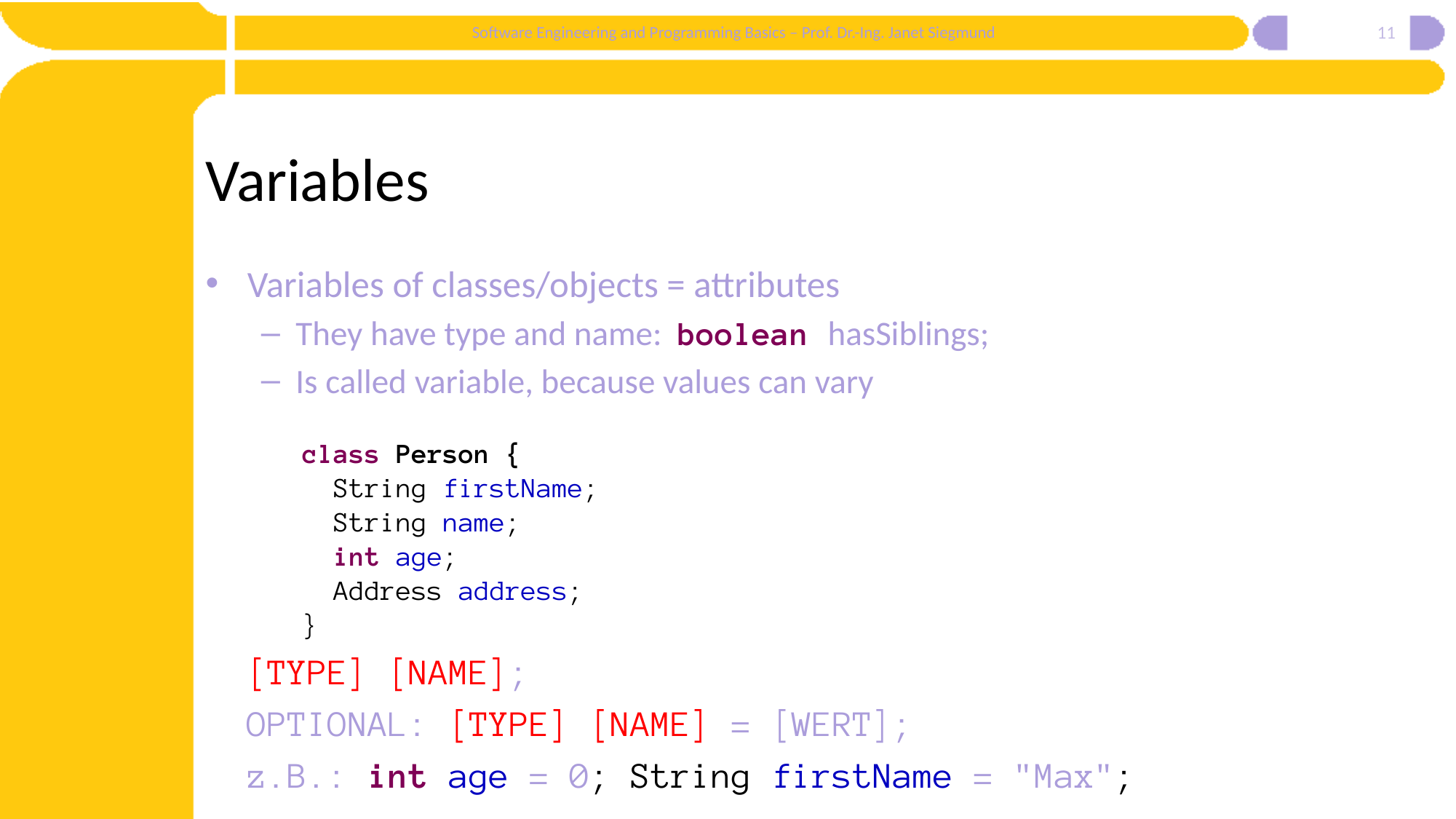

11
# Variables
Variables of classes/objects = attributes
They have type and name:  boolean hasSiblings;
Is called variable, because values can vary

class Person {
  String firstName;
  String name;
  int age;
  Address address;
}
	[TYPE] [NAME];
	OPTIONAL: [TYPE] [NAME] = [WERT];
	z.B.: int age = 0; String firstName = "Max";